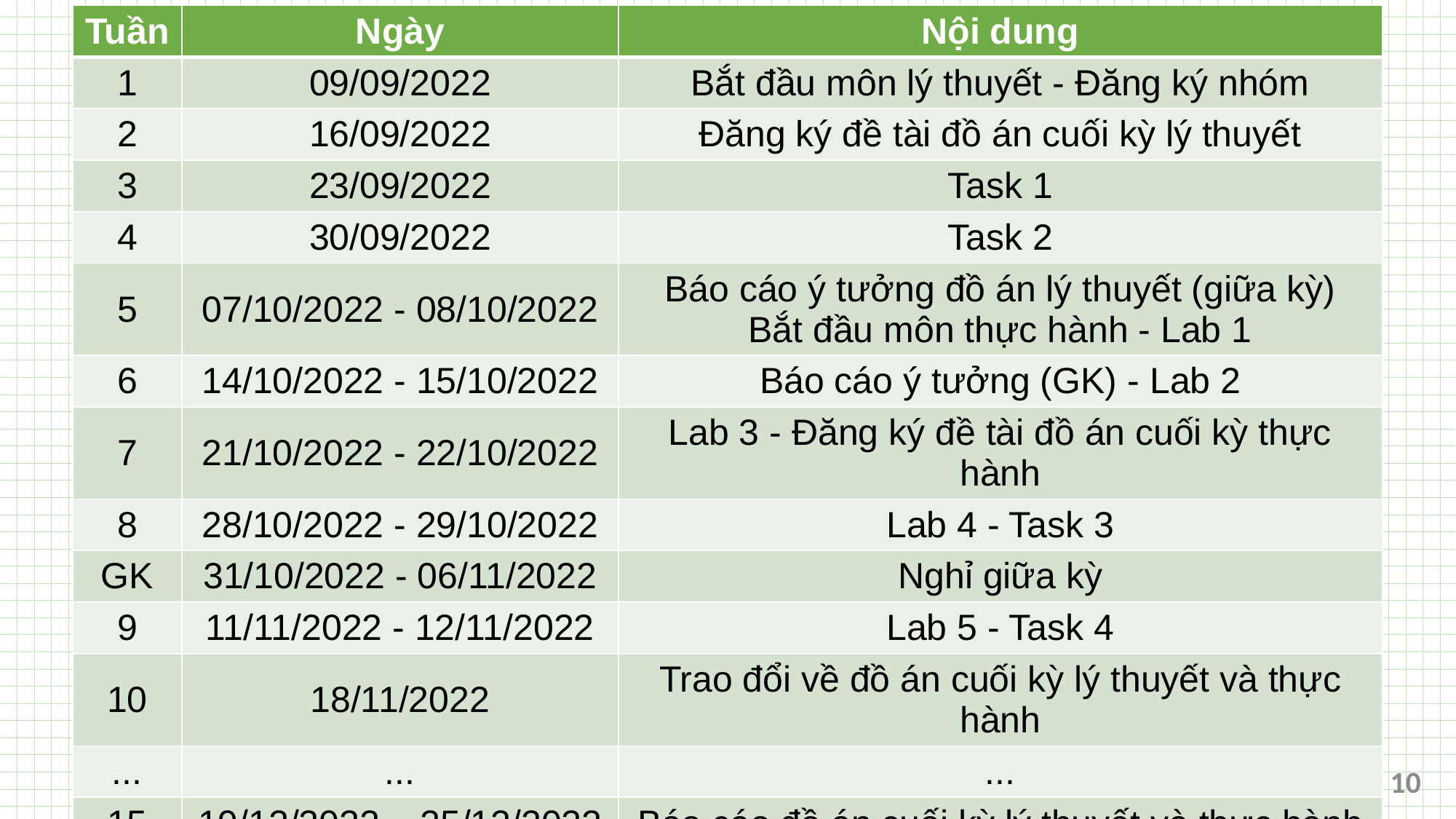

| Tuần | Ngày | Nội dung |
| --- | --- | --- |
| 1 | 09/09/2022 | Bắt đầu môn lý thuyết - Đăng ký nhóm |
| 2 | 16/09/2022 | Đăng ký đề tài đồ án cuối kỳ lý thuyết |
| 3 | 23/09/2022 | Task 1 |
| 4 | 30/09/2022 | Task 2 |
| 5 | 07/10/2022 - 08/10/2022 | Báo cáo ý tưởng đồ án lý thuyết (giữa kỳ) Bắt đầu môn thực hành - Lab 1 |
| 6 | 14/10/2022 - 15/10/2022 | Báo cáo ý tưởng (GK) - Lab 2 |
| 7 | 21/10/2022 - 22/10/2022 | Lab 3 - Đăng ký đề tài đồ án cuối kỳ thực hành |
| 8 | 28/10/2022 - 29/10/2022 | Lab 4 - Task 3 |
| GK | 31/10/2022 - 06/11/2022 | Nghỉ giữa kỳ |
| 9 | 11/11/2022 - 12/11/2022 | Lab 5 - Task 4 |
| 10 | 18/11/2022 | Trao đổi về đồ án cuối kỳ lý thuyết và thực hành |
| ... | ... | ... |
| 15 | 19/12/2022 – 25/12/2022 | Báo cáo đồ án cuối kỳ lý thuyết và thực hành |
10